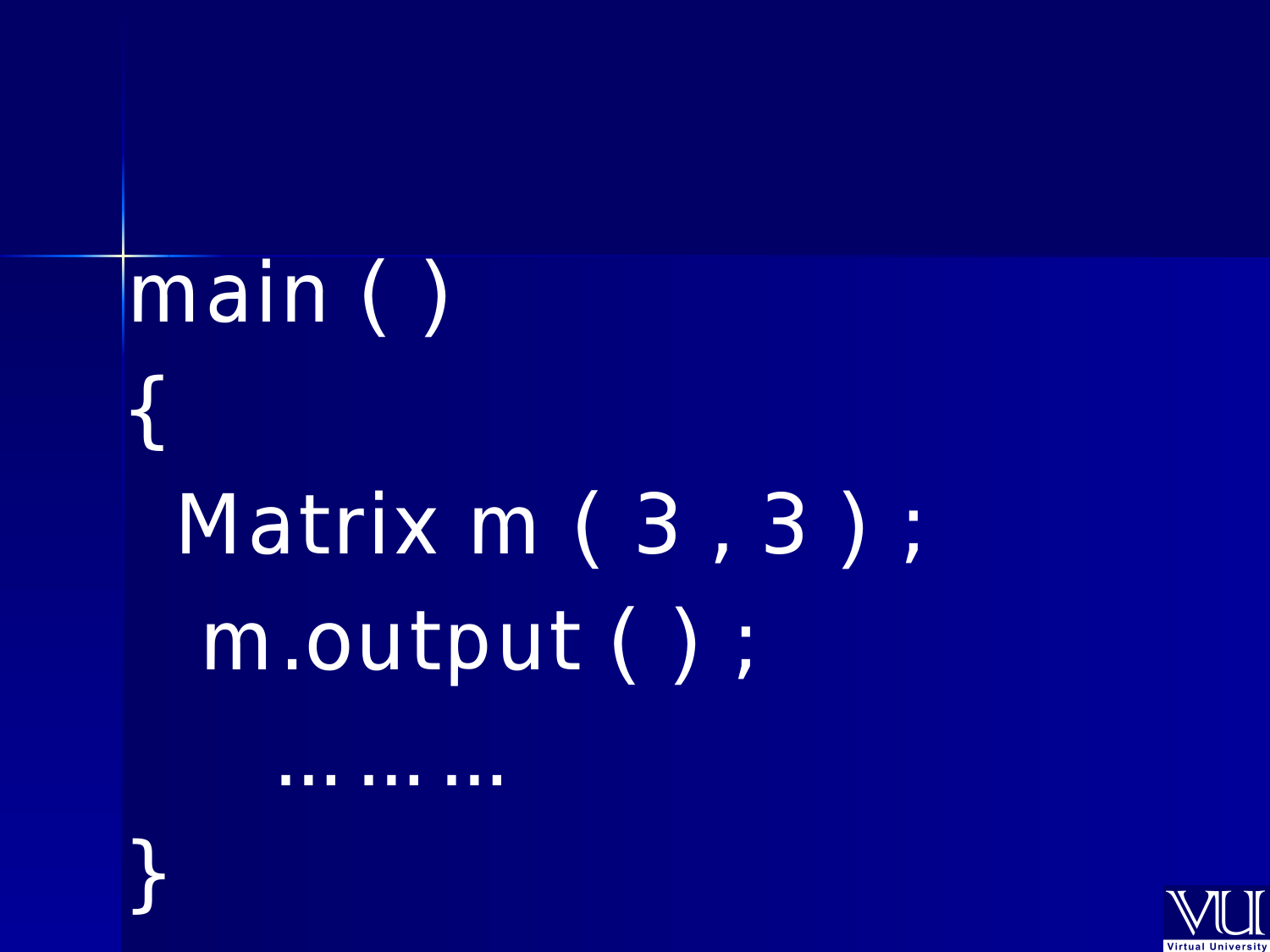

main ( )
{
	Matrix m ( 3 , 3 ) ;
   m.output ( ) ;
      ………
}